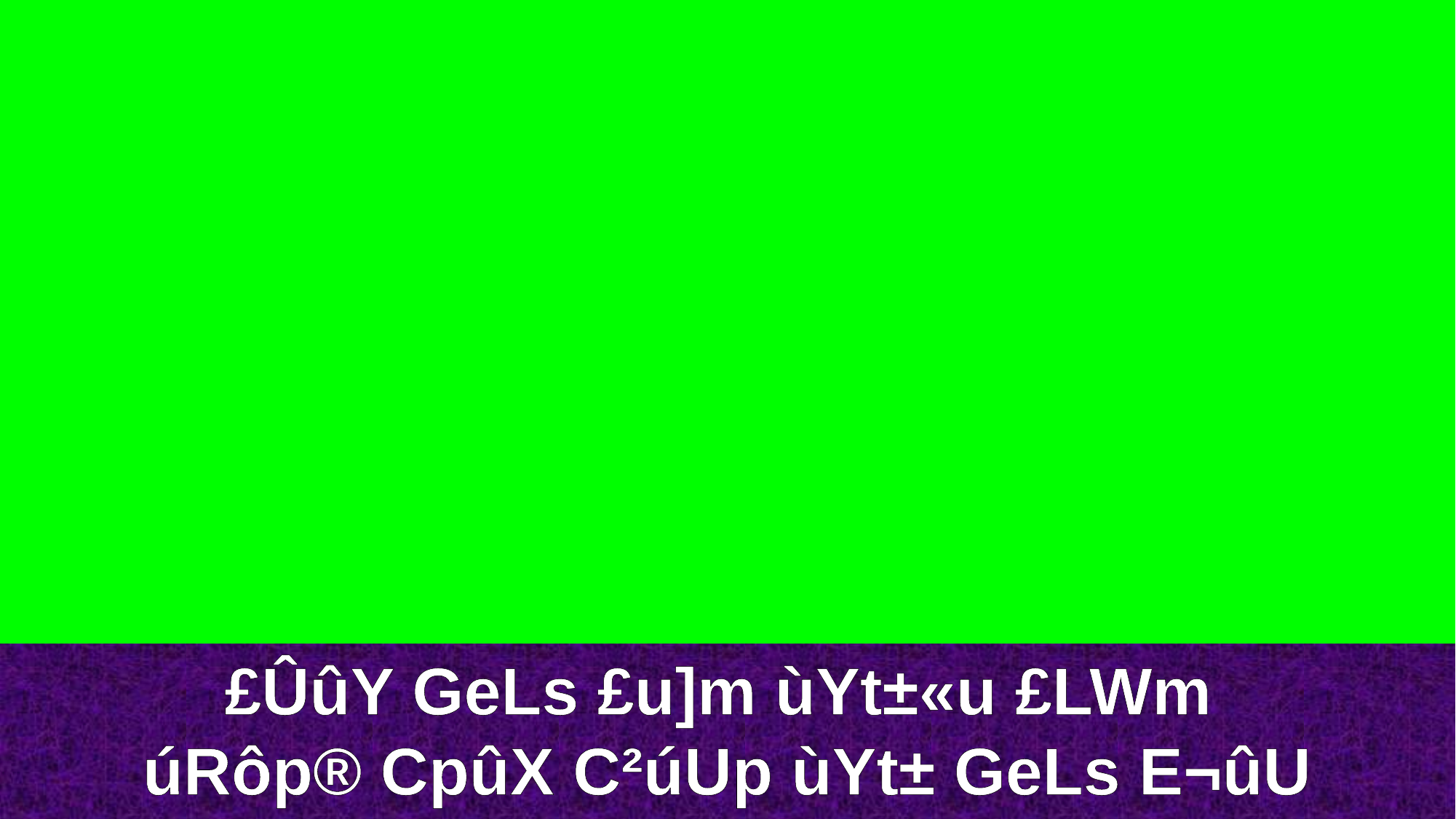

£ÛûY GeLs £u]m ùYt±«u £LWm
úRôp® CpûX C²úUp ùYt± GeLs E¬ûU